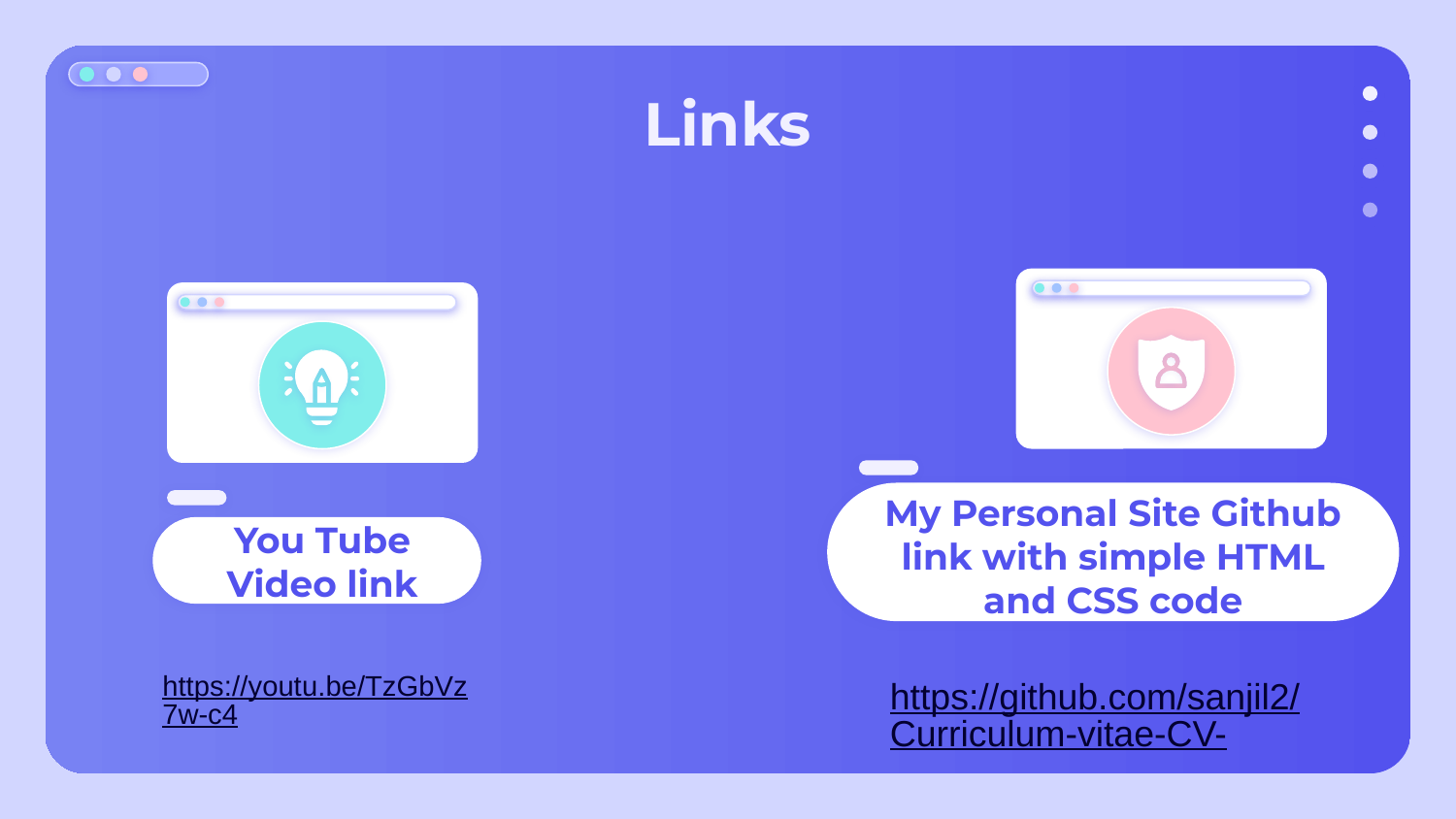

# Links

My Personal Site Github
link with simple HTML and CSS code
You Tube Video link
https://youtu.be/TzGbVz7w-c4
https://github.com/sanjil2/Curriculum-vitae-CV-